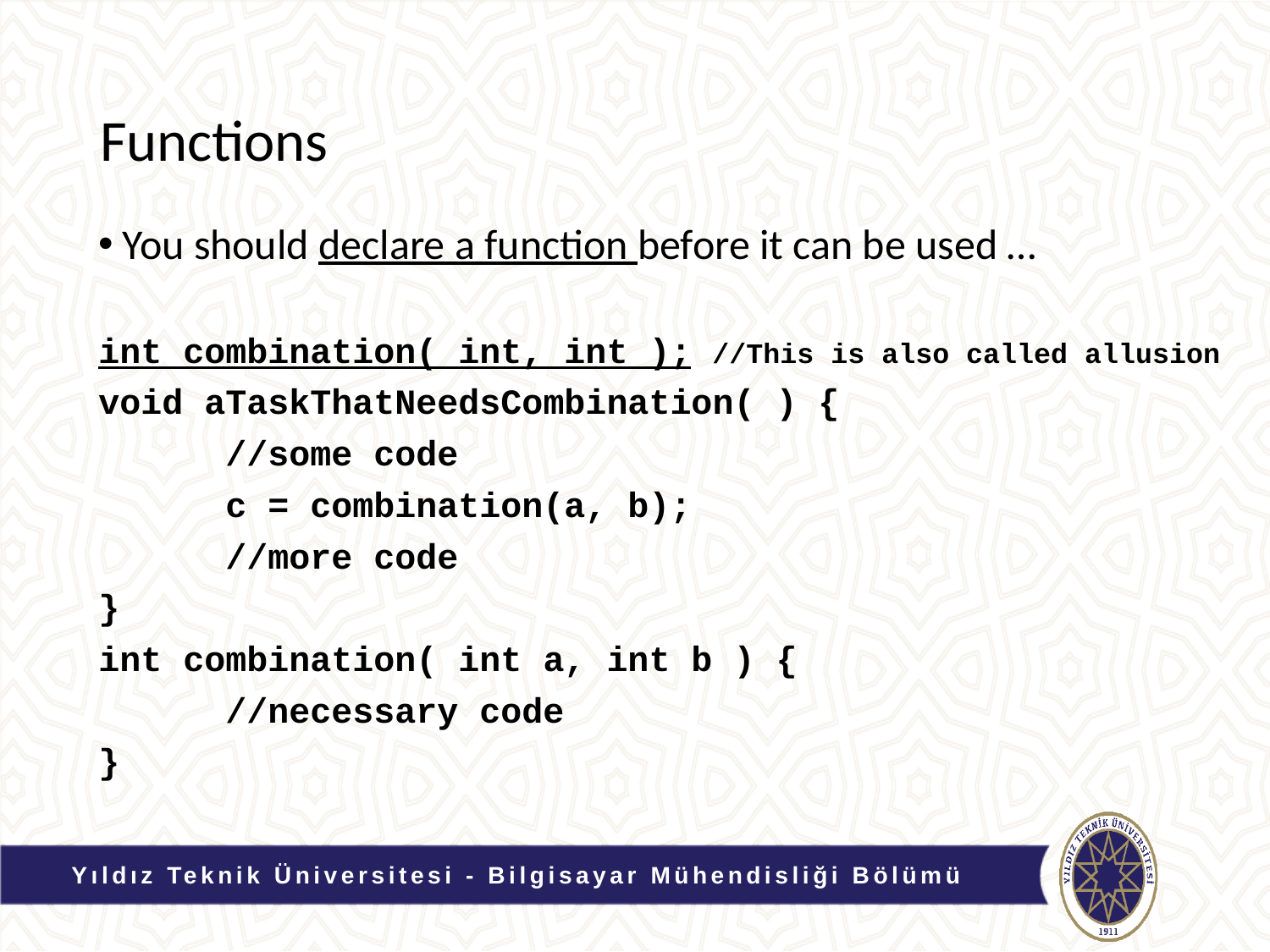

# Functions
You should declare a function before it can be used …

int combination( int, int ); //This is also called allusion
void aTaskThatNeedsCombination( ) {
	//some code
	c = combination(a, b);
	//more code
}
int combination( int a, int b ) {
	//necessary code
}

Yıldız Teknik Üniversitesi - Bilgisayar Mühendisliği Bölümü